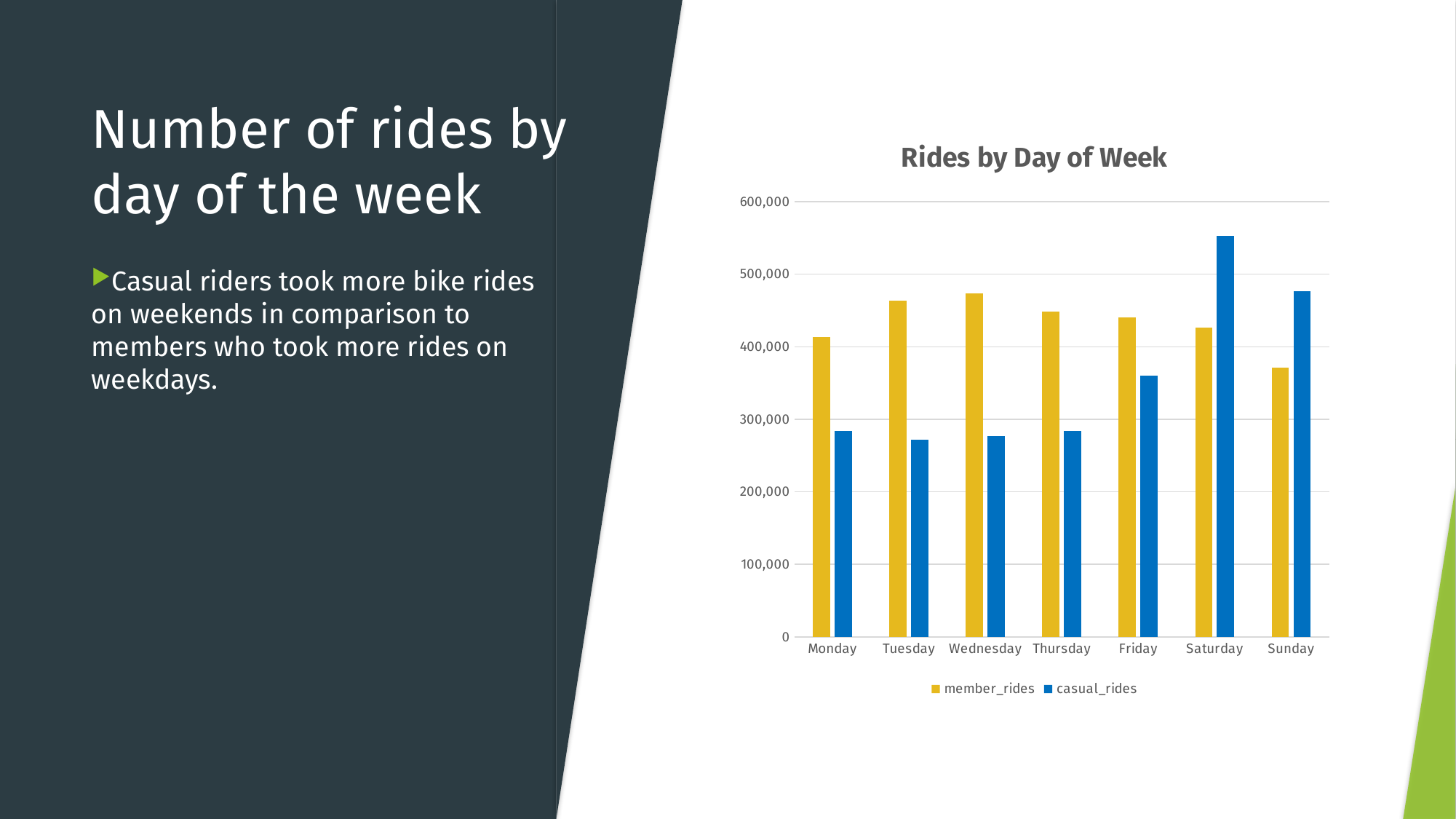

# Number of rides by day of the week

### Chart: Rides by Day of Week

| Category | member_rides | casual_rides |
|---|---|---|
| Monday | 413741.0 | 283993.0 |
| Tuesday | 463599.0 | 272234.0 |
| Wednesday | 473340.0 | 276487.0 |
| Thursday | 448560.0 | 283507.0 |
| Friday | 439995.0 | 360156.0 |
| Saturday | 426320.0 | 552574.0 |
| Sunday | 371532.0 | 476140.0 |
Casual riders took more bike rides on weekends in comparison to members who took more rides on weekdays.